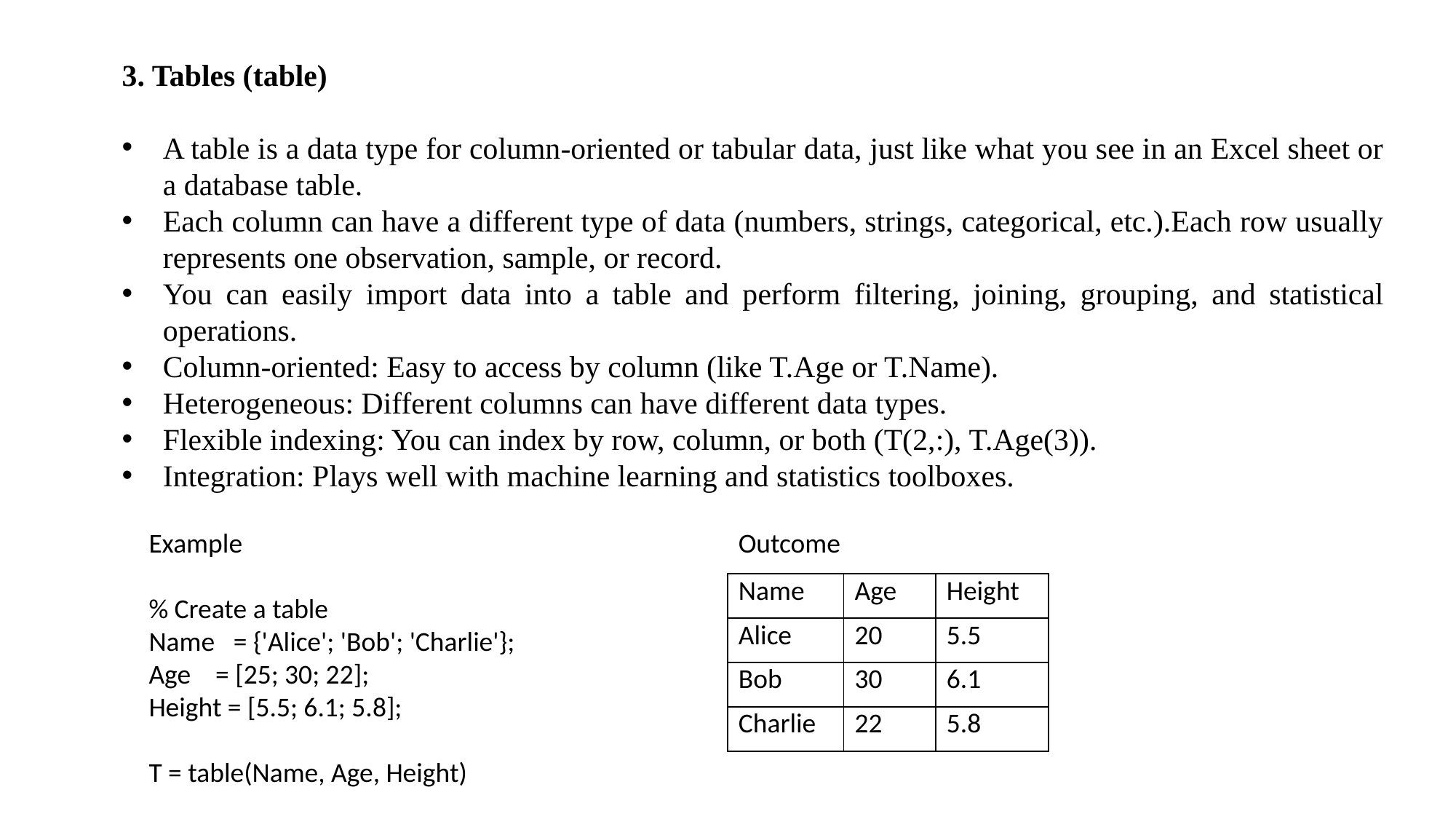

3. Tables (table)

A table is a data type for column-oriented or tabular data, just like what you see in an Excel sheet or a database table.
Each column can have a different type of data (numbers, strings, categorical, etc.).Each row usually represents one observation, sample, or record.
You can easily import data into a table and perform filtering, joining, grouping, and statistical operations.
Column-oriented: Easy to access by column (like T.Age or T.Name).
Heterogeneous: Different columns can have different data types.
Flexible indexing: You can index by row, column, or both (T(2,:), T.Age(3)).
Integration: Plays well with machine learning and statistics toolboxes.
Example

% Create a table
Name   = {'Alice'; 'Bob'; 'Charlie'};
Age    = [25; 30; 22];
Height = [5.5; 6.1; 5.8];

T = table(Name, Age, Height)
Outcome
| Name | Age | Height |
| --- | --- | --- |
| Alice | 20 | 5.5 |
| Bob | 30 | 6.1 |
| Charlie | 22 | 5.8 |